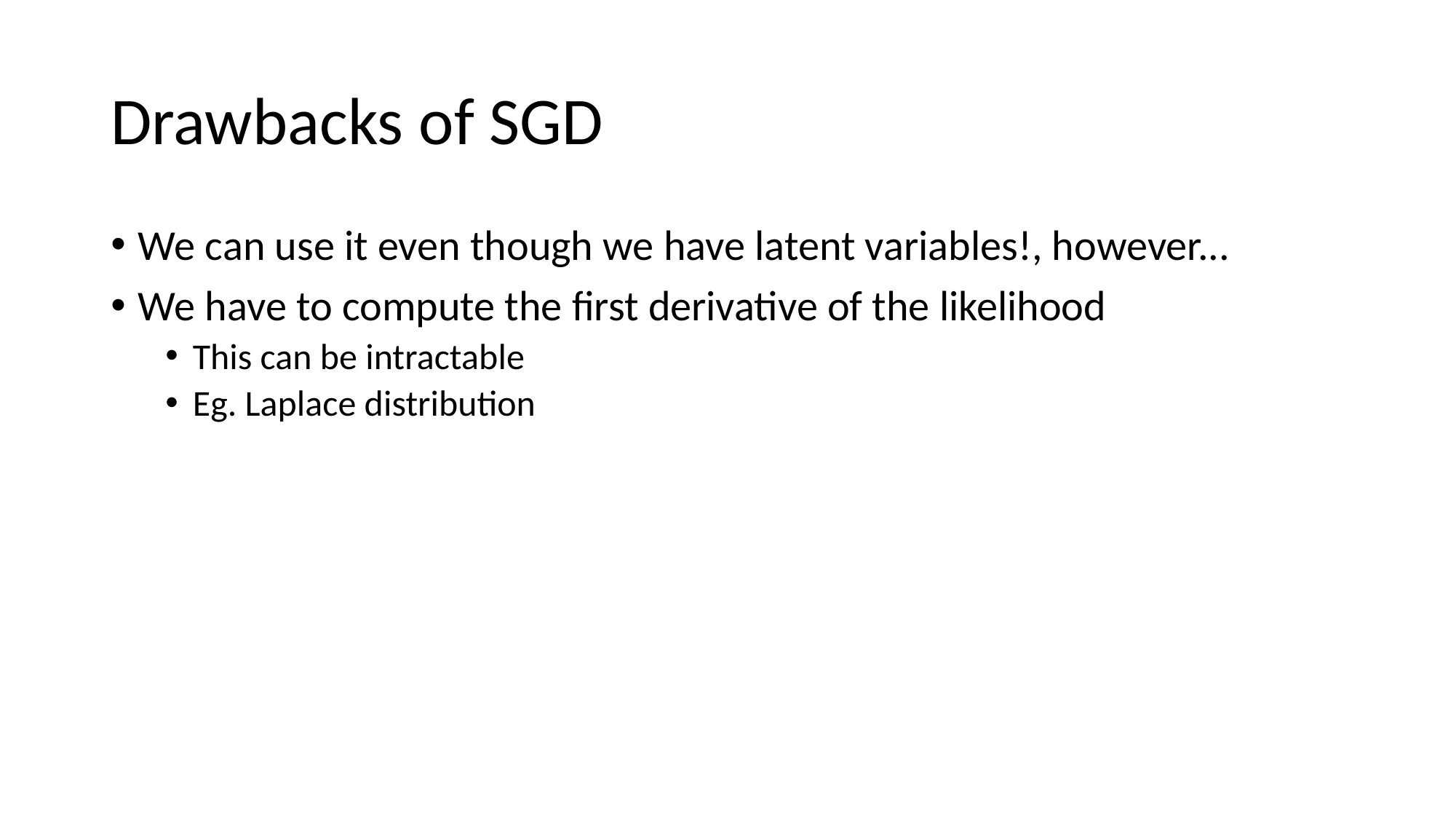

# Drawbacks of SGD
We can use it even though we have latent variables!, however...
We have to compute the first derivative of the likelihood
This can be intractable
Eg. Laplace distribution